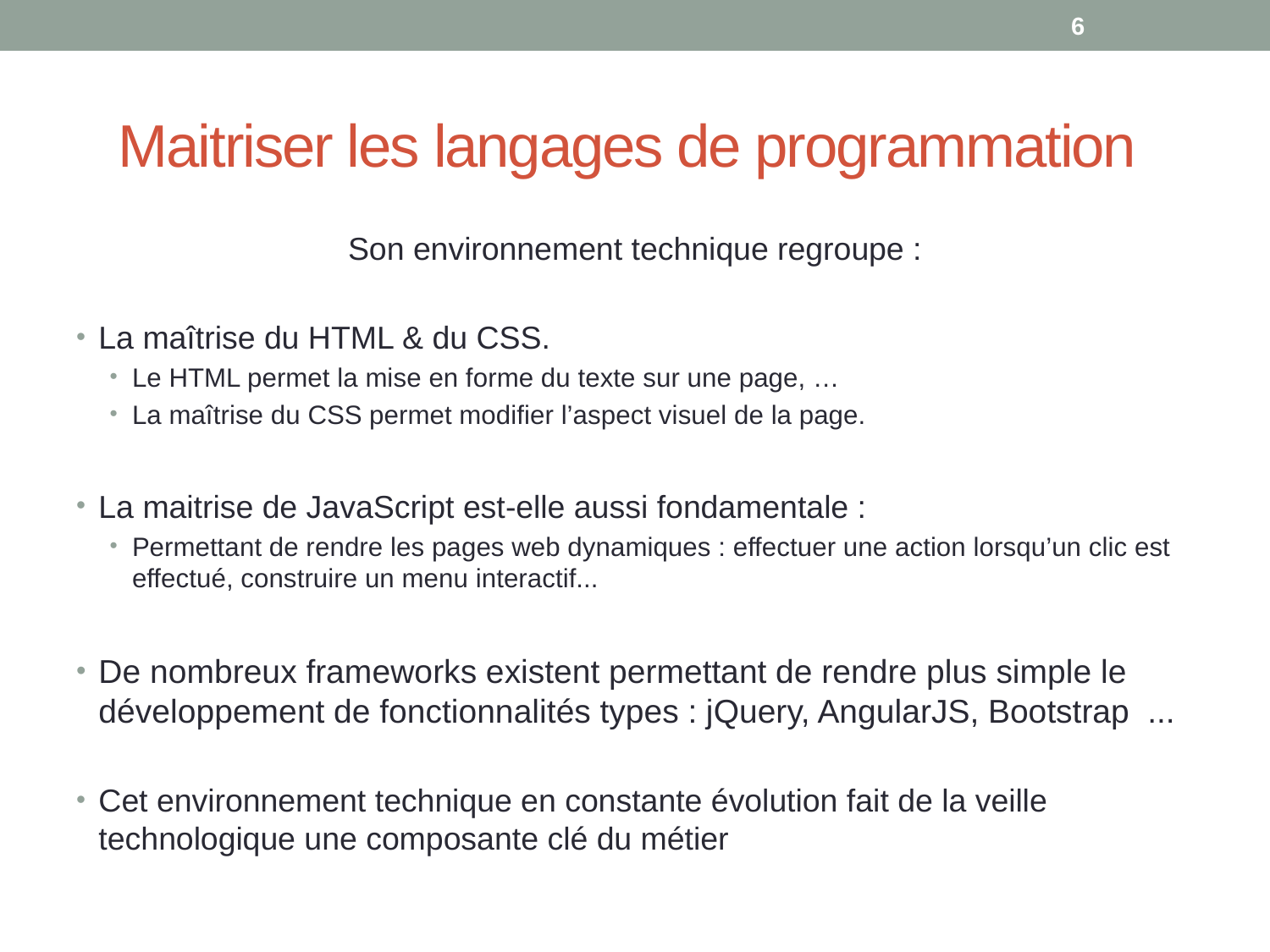

6
# Maitriser les langages de programmation
Son environnement technique regroupe :

La maîtrise du HTML & du CSS.
Le HTML permet la mise en forme du texte sur une page, …
La maîtrise du CSS permet modifier l’aspect visuel de la page.

La maitrise de JavaScript est-elle aussi fondamentale :
Permettant de rendre les pages web dynamiques : effectuer une action lorsqu’un clic est effectué, construire un menu interactif...

De nombreux frameworks existent permettant de rendre plus simple le développement de fonctionnalités types : jQuery, AngularJS, Bootstrap  ...

Cet environnement technique en constante évolution fait de la veille technologique une composante clé du métier